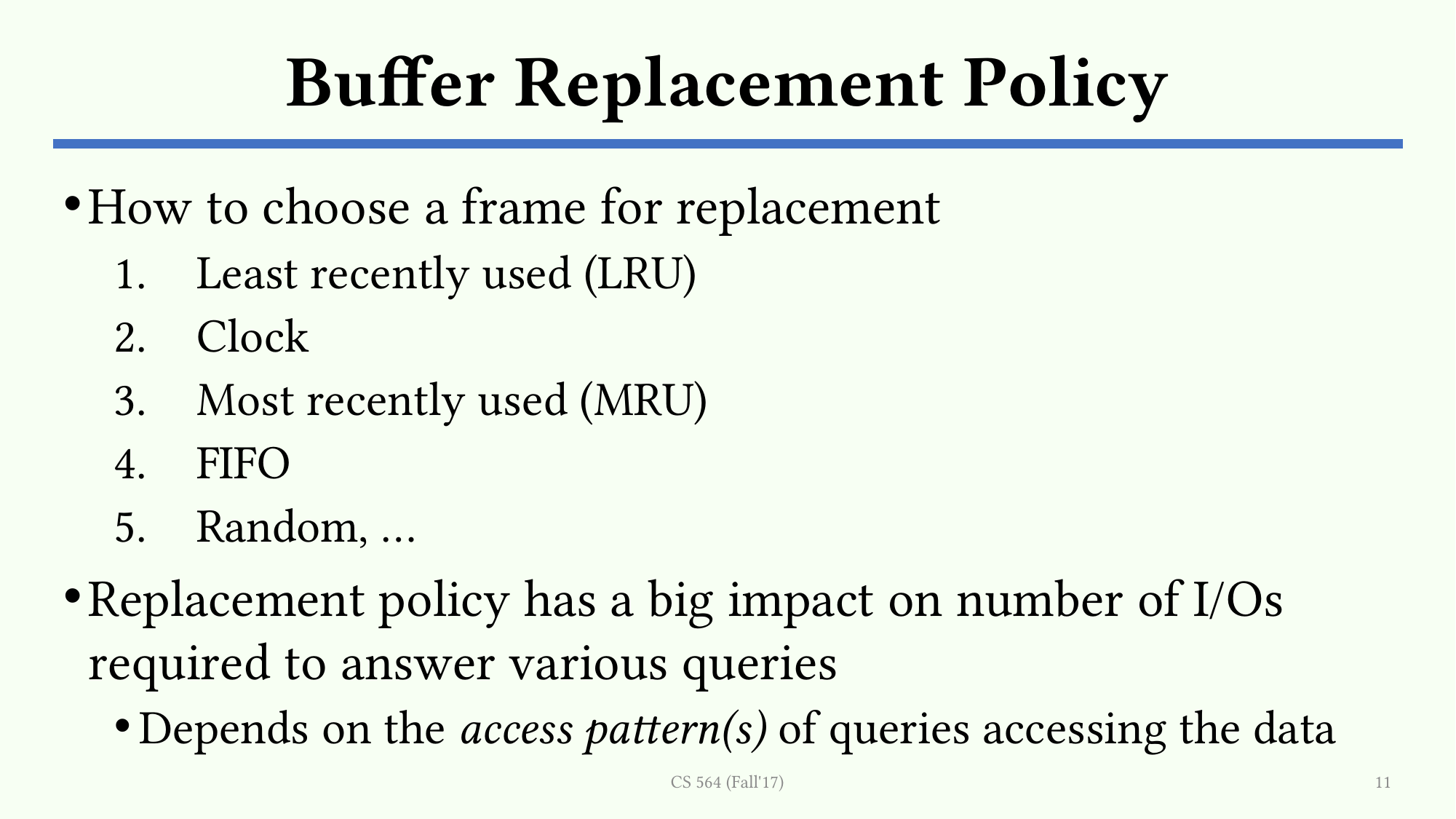

# Buffer Replacement Policy
How to choose a frame for replacement
Least recently used (LRU)
Clock
Most recently used (MRU)
FIFO
Random, …
Replacement policy has a big impact on number of I/Os required to answer various queries
Depends on the access pattern(s) of queries accessing the data
CS 564 (Fall'17)
11